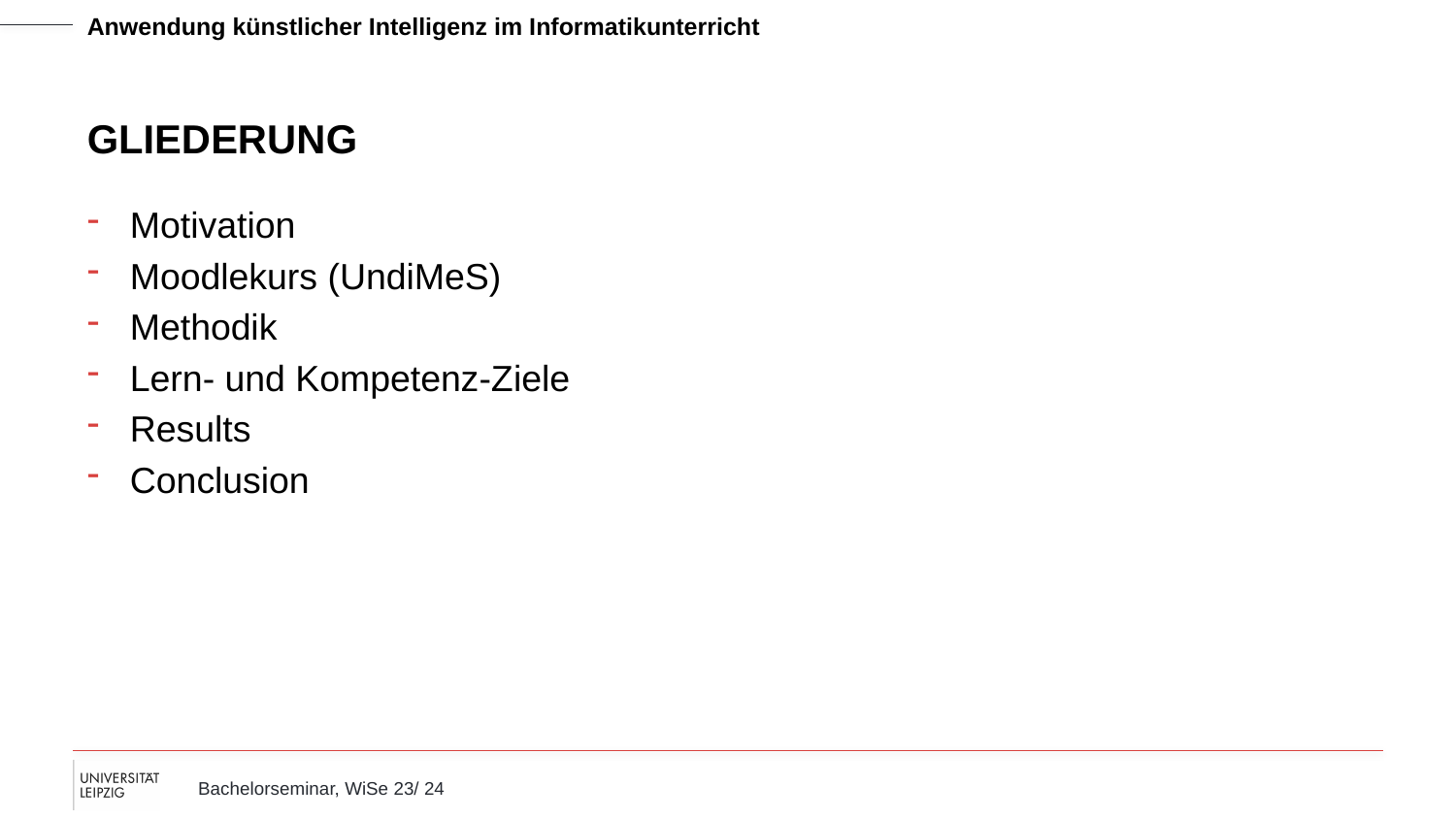

# Gliederung
Motivation
Moodlekurs (UndiMeS)
Methodik
Lern- und Kompetenz-Ziele
Results
Conclusion